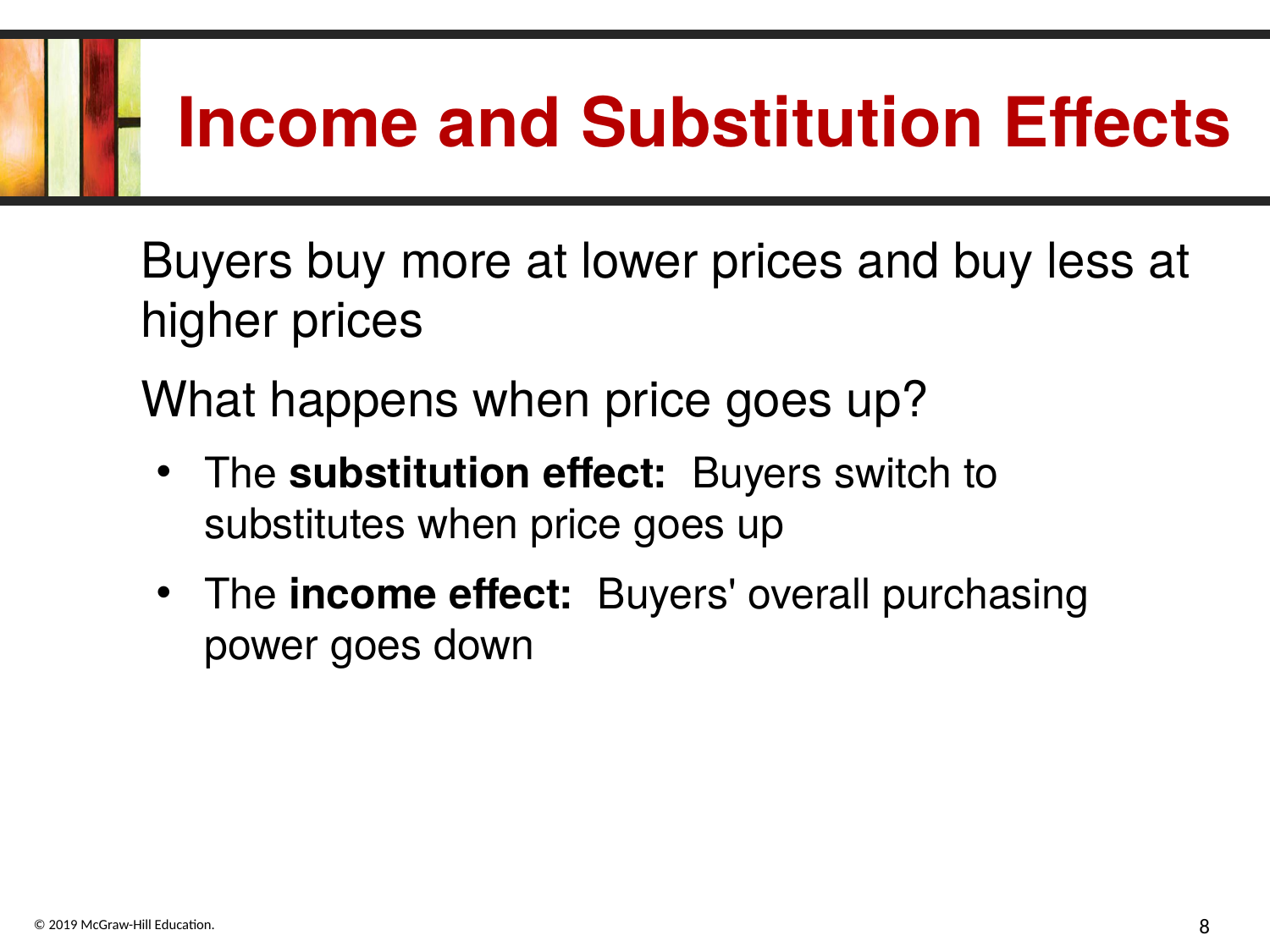

# Income and Substitution Effects
Buyers buy more at lower prices and buy less at higher prices
What happens when price goes up?
The substitution effect:  Buyers switch to substitutes when price goes up
The income effect:  Buyers' overall purchasing power goes down